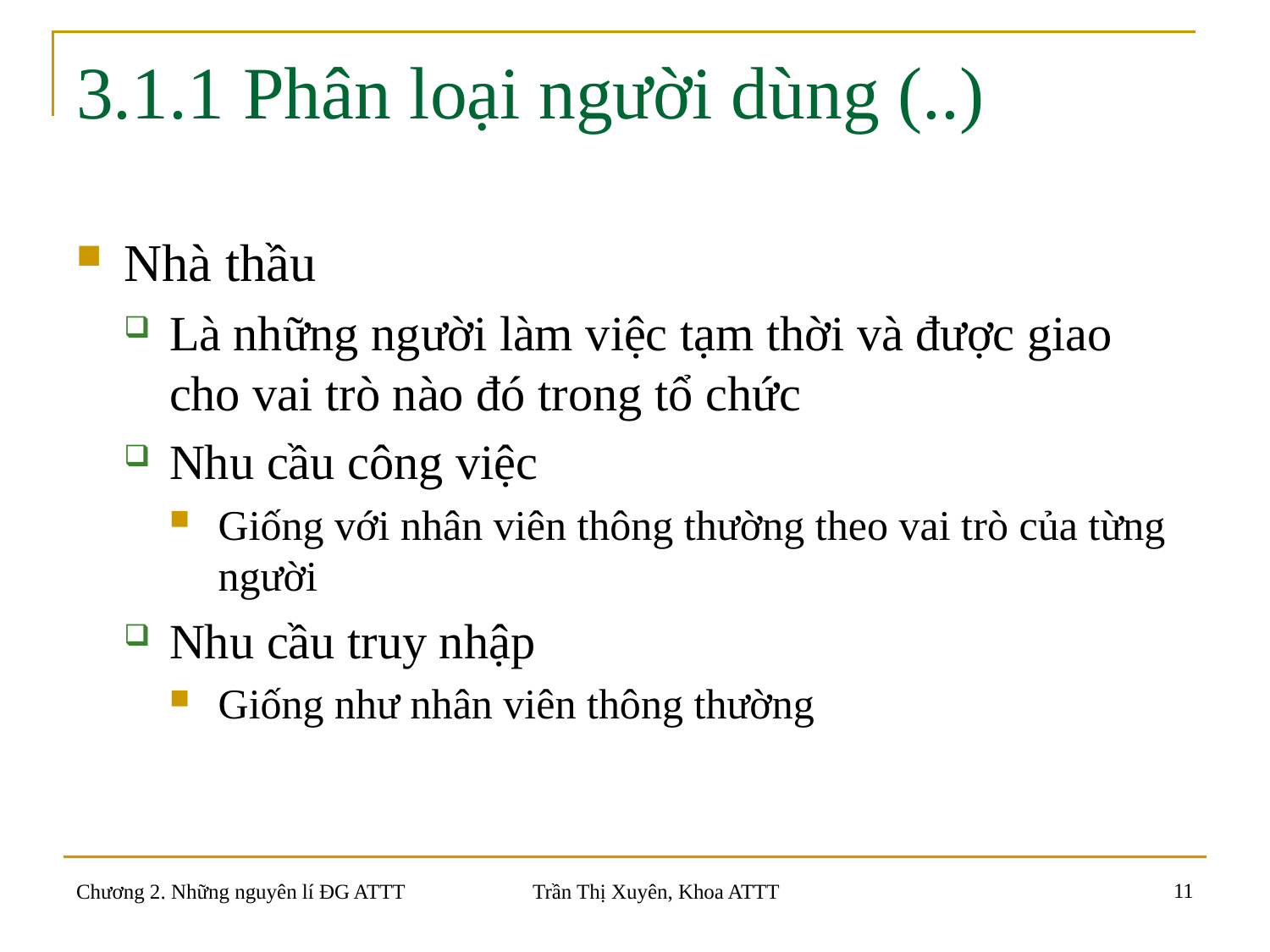

# 3.1.1 Phân loại người dùng (..)
Nhà thầu
Là những người làm việc tạm thời và được giao cho vai trò nào đó trong tổ chức
Nhu cầu công việc
Giống với nhân viên thông thường theo vai trò của từng người
Nhu cầu truy nhập
Giống như nhân viên thông thường
11
Chương 2. Những nguyên lí ĐG ATTT
Trần Thị Xuyên, Khoa ATTT